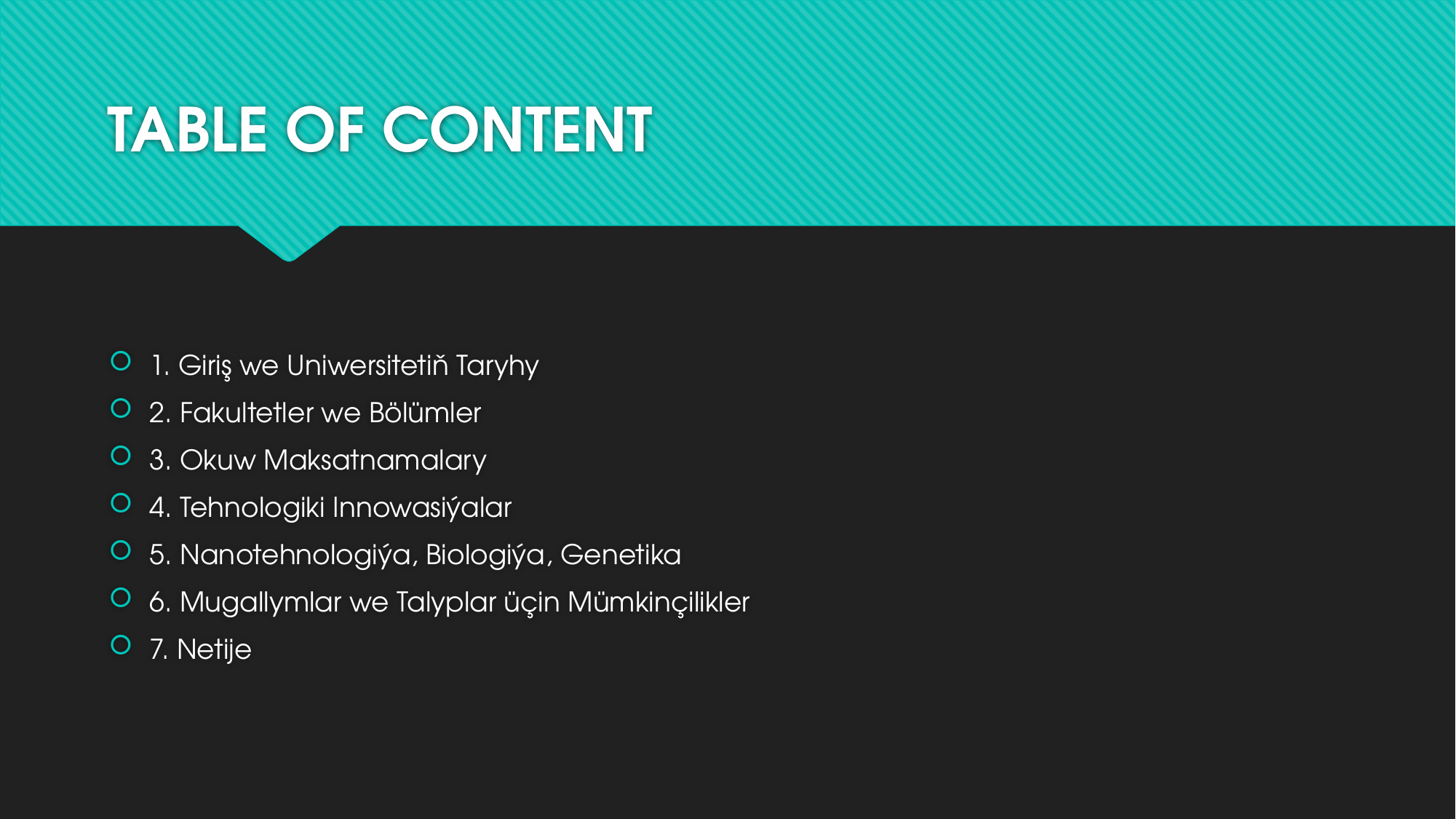

# TABLE OF CONTENT

1. Giriş we Uniwersitetiň Taryhy
2. Fakultetler we Bölümler
3. Okuw Maksatnamalary
4. Tehnologiki Innowasiýalar
5. Nanotehnologiýa, Biologiýa, Genetika
6. Mugallymlar we Talyplar üçin Mümkinçilikler
7. Netije